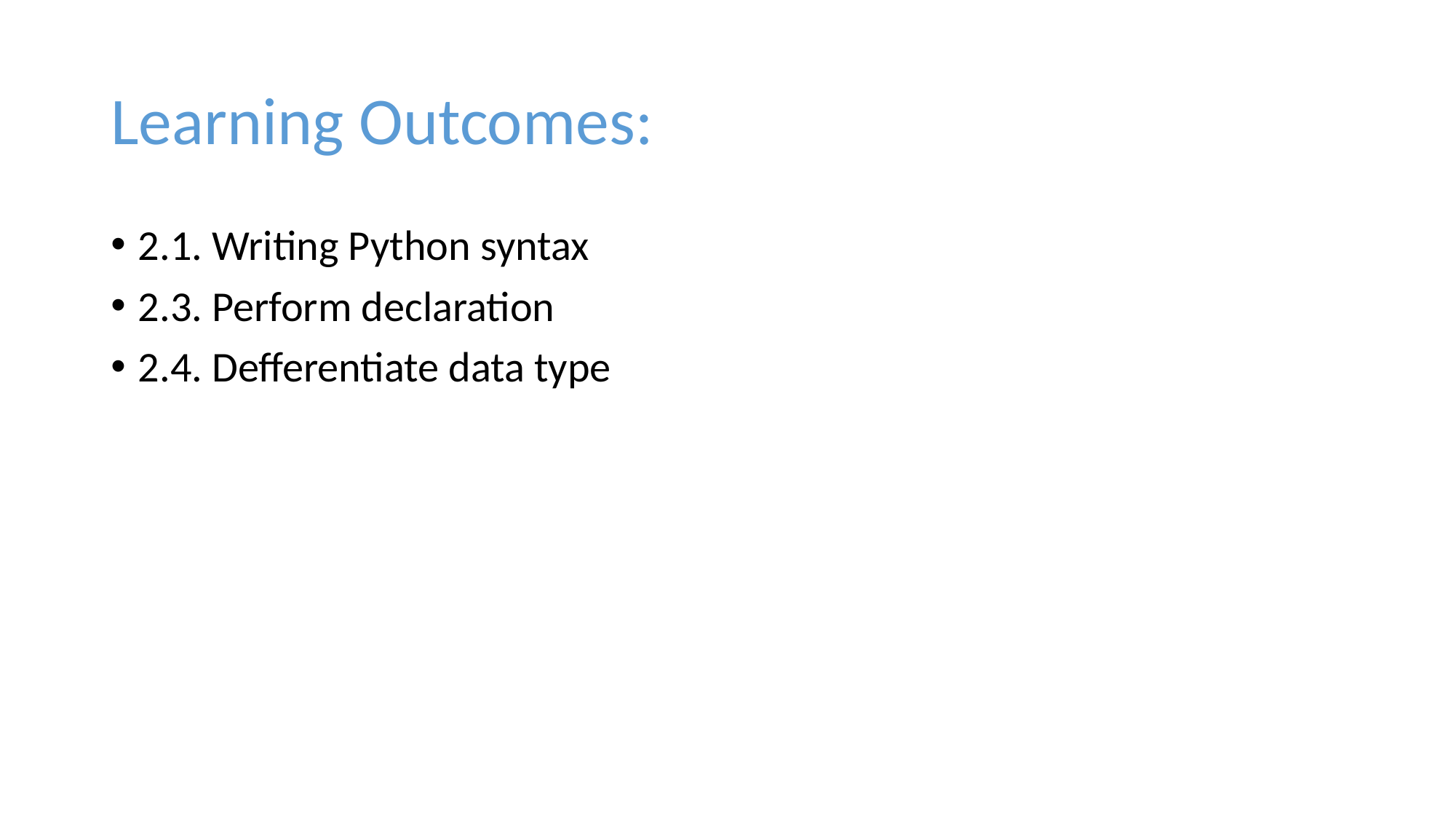

# Learning Outcomes:
2.1. Writing Python syntax
2.3. Perform declaration
2.4. Defferentiate data type